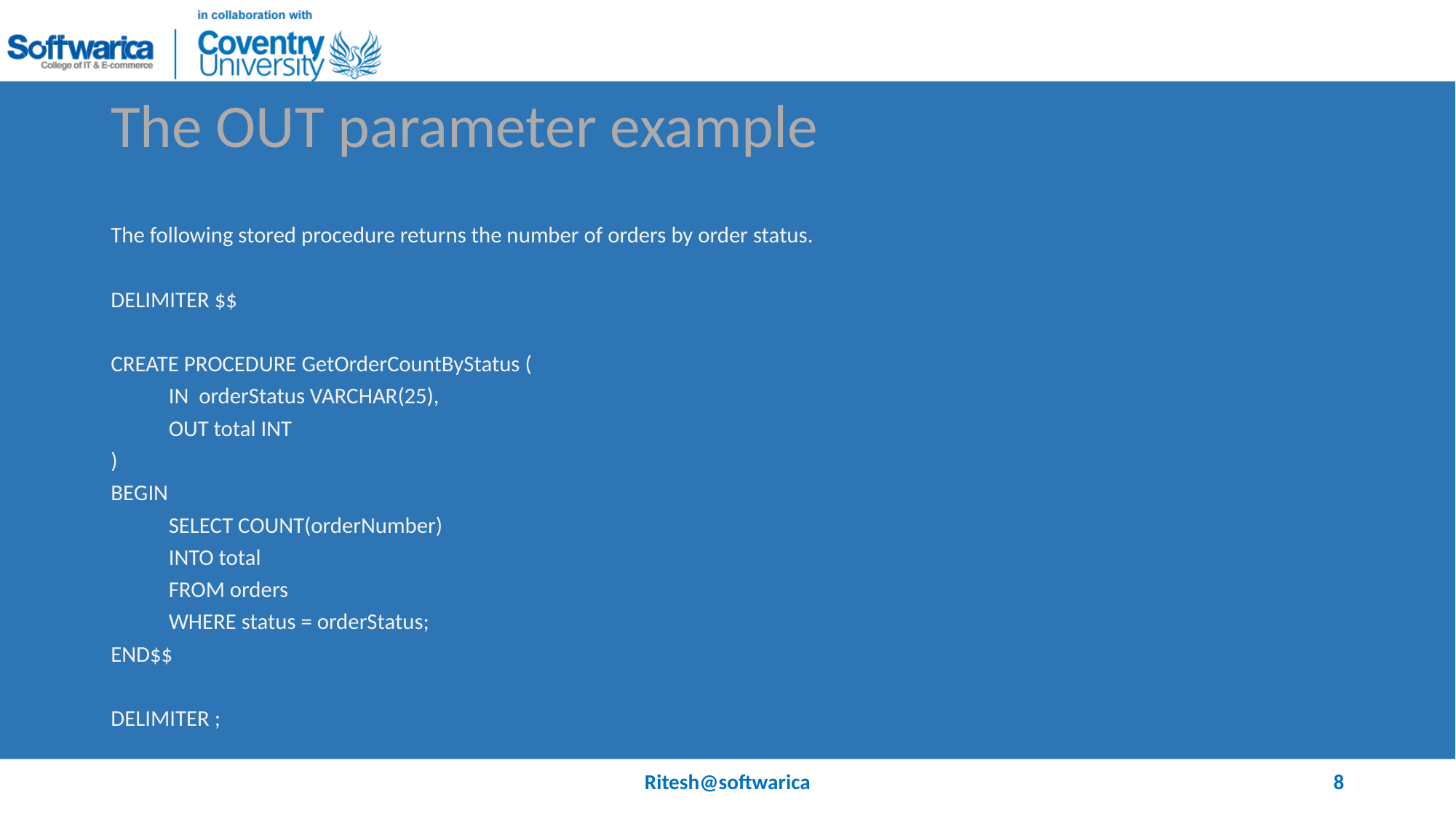

# The OUT parameter example
The following stored procedure returns the number of orders by order status.

DELIMITER $$

CREATE PROCEDURE GetOrderCountByStatus (
	IN  orderStatus VARCHAR(25),
	OUT total INT
)
BEGIN
	SELECT COUNT(orderNumber)
	INTO total
	FROM orders
	WHERE status = orderStatus;
END$$

DELIMITER ;
Ritesh@softwarica
8